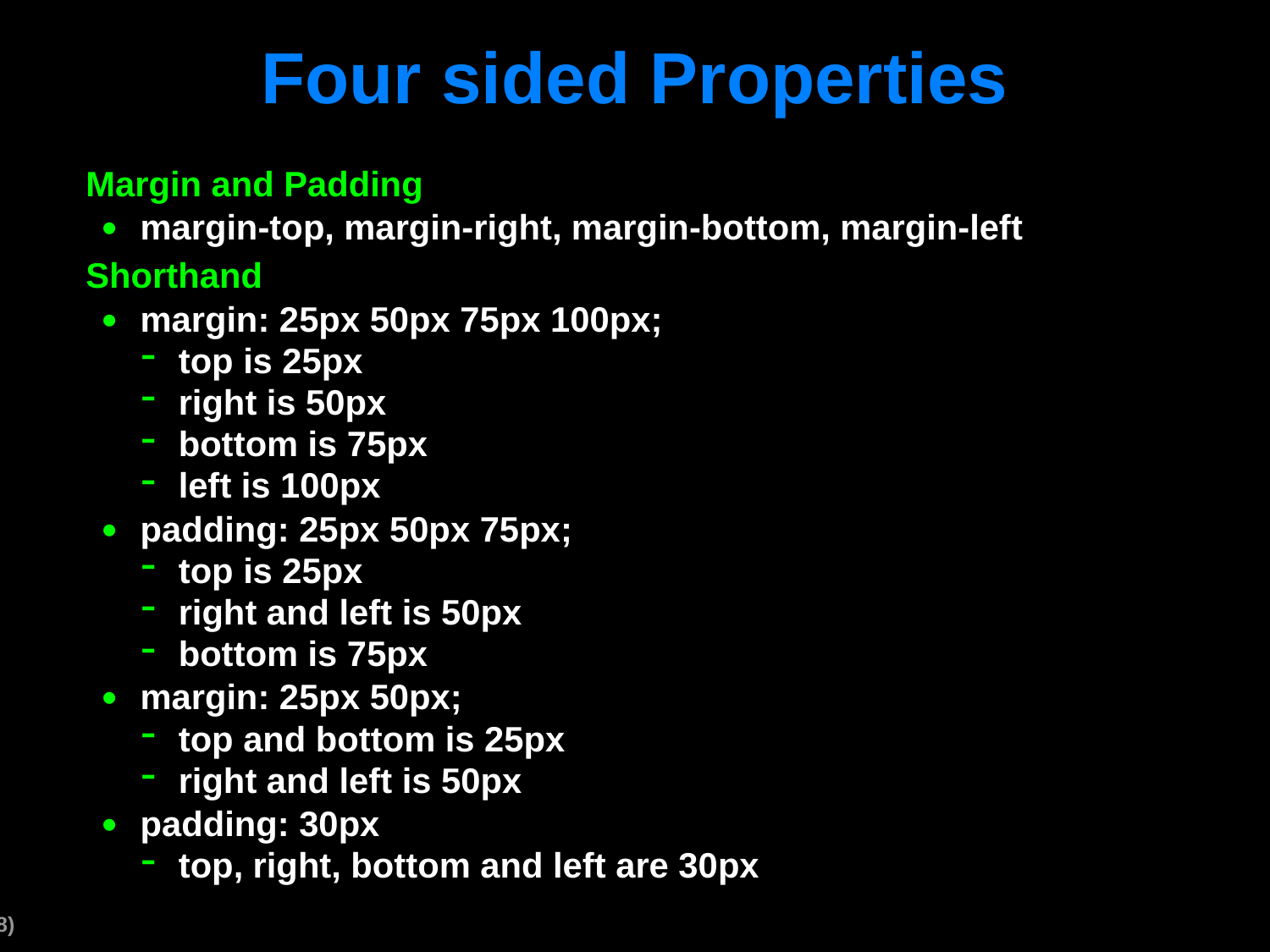

# Four sided Properties
Margin and Padding
margin-top, margin-right, margin-bottom, margin-left
Shorthand
margin: 25px 50px 75px 100px;
top is 25px
right is 50px
bottom is 75px
left is 100px
padding: 25px 50px 75px;
top is 25px
right and left is 50px
bottom is 75px
margin: 25px 50px;
top and bottom is 25px
right and left is 50px
padding: 30px
top, right, bottom and left are 30px